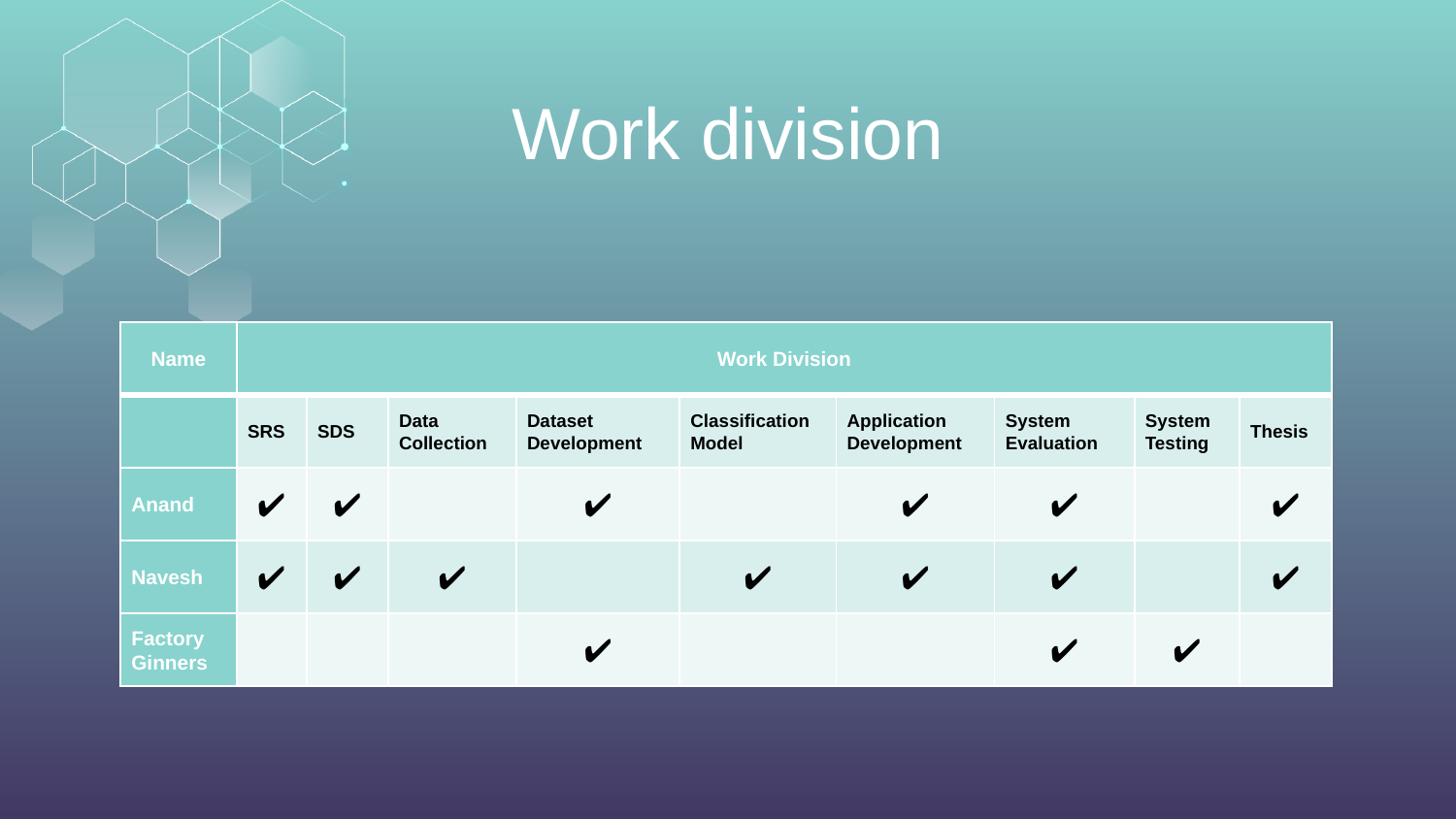

# Work division
| Name | Work Division |  |  |  |  |  |  |  |  |
| --- | --- | --- | --- | --- | --- | --- | --- | --- | --- |
|  | SRS | SDS | Data Collection | Dataset Development | Classification Model | Application Development | System Evaluation | System Testing | Thesis |
| Anand | ✔ | ✔ |  | ✔ |  | ✔ | ✔ |  | ✔ |
| Navesh | ✔ | ✔ | ✔ |  | ✔ | ✔ | ✔ |  | ✔ |
| Factory Ginners |  |  |  | ✔ |  |  | ✔ | ✔ |  |